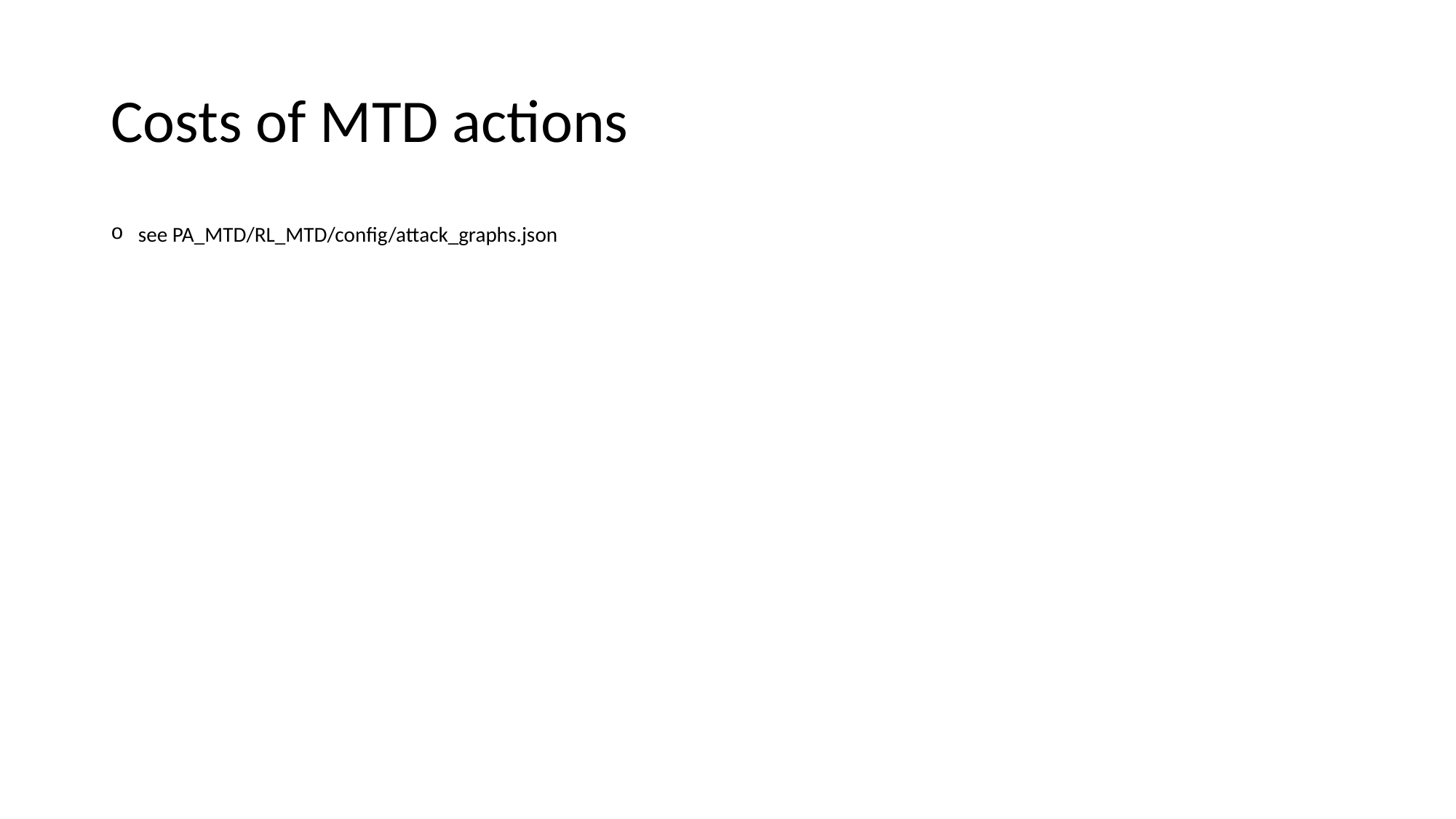

# Costs of MTD actions
see PA_MTD/RL_MTD/config/attack_graphs.json